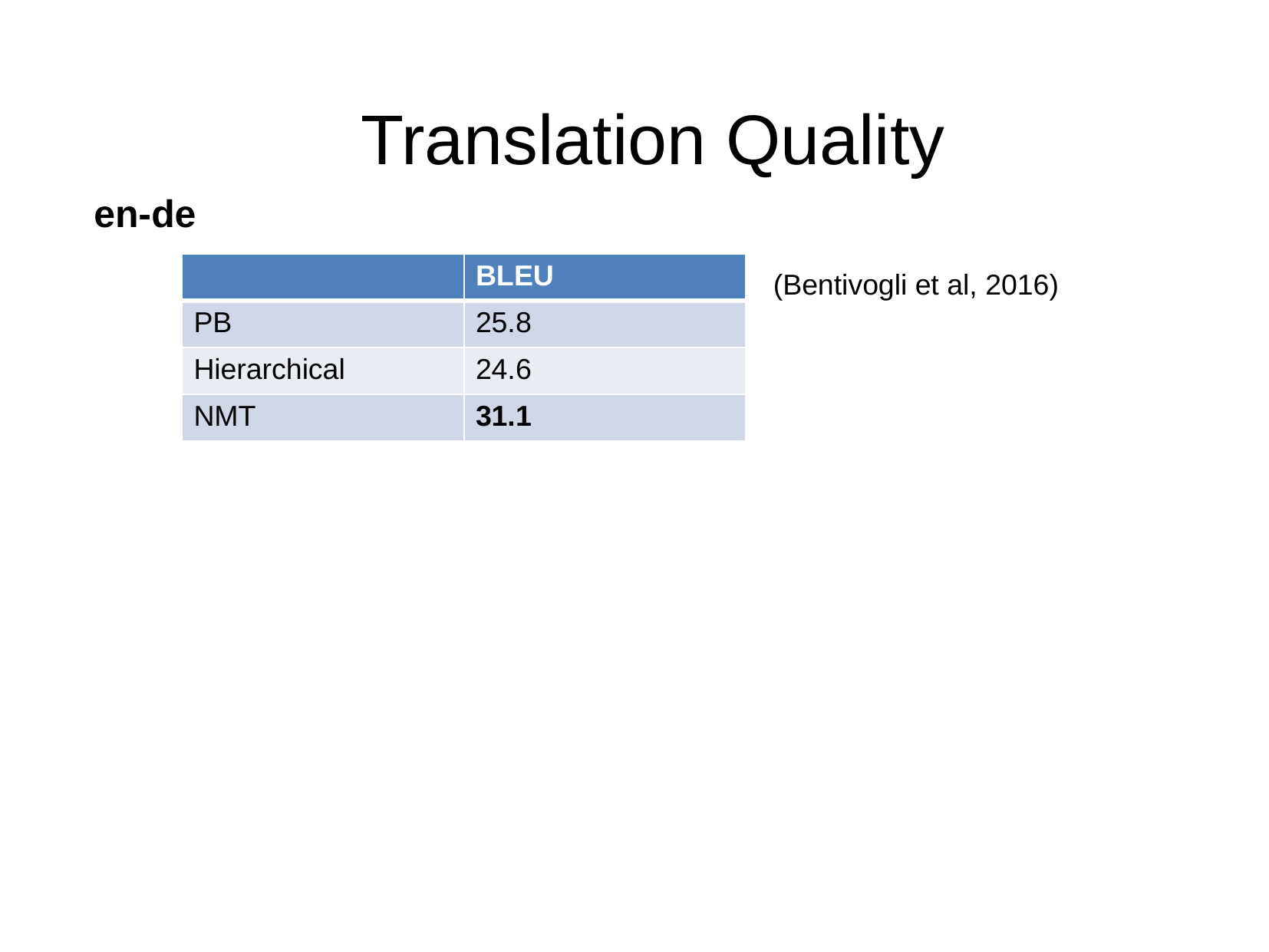

Translation Quality
en-de
|  | BLEU |
| --- | --- |
| PB | 25.8 |
| Hierarchical | 24.6 |
| NMT | 31.1 |
(Bentivogli et al, 2016)